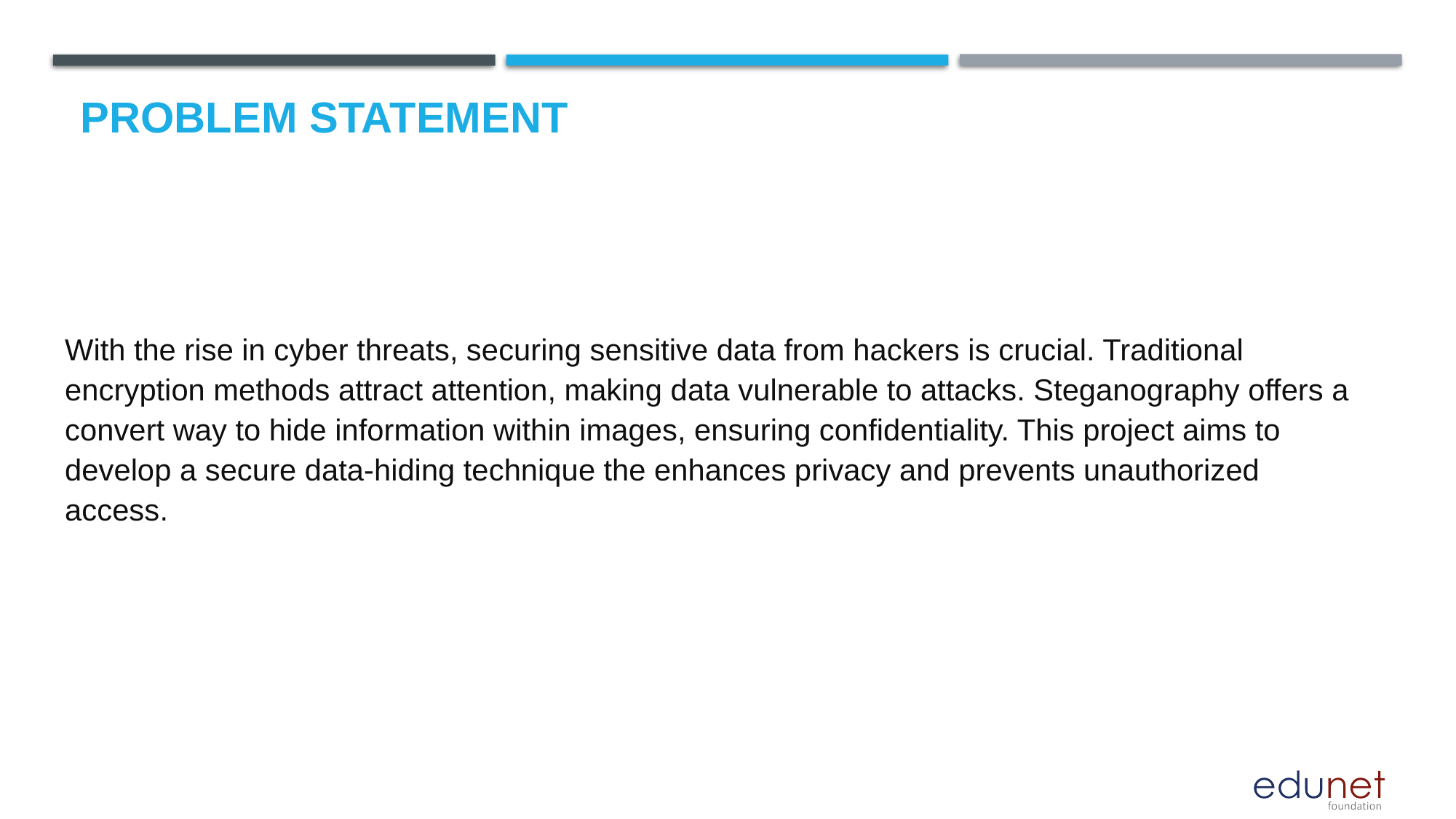

# Problem Statement
With the rise in cyber threats, securing sensitive data from hackers is crucial. Traditional encryption methods attract attention, making data vulnerable to attacks. Steganography offers a convert way to hide information within images, ensuring confidentiality. This project aims to develop a secure data-hiding technique the enhances privacy and prevents unauthorized access.